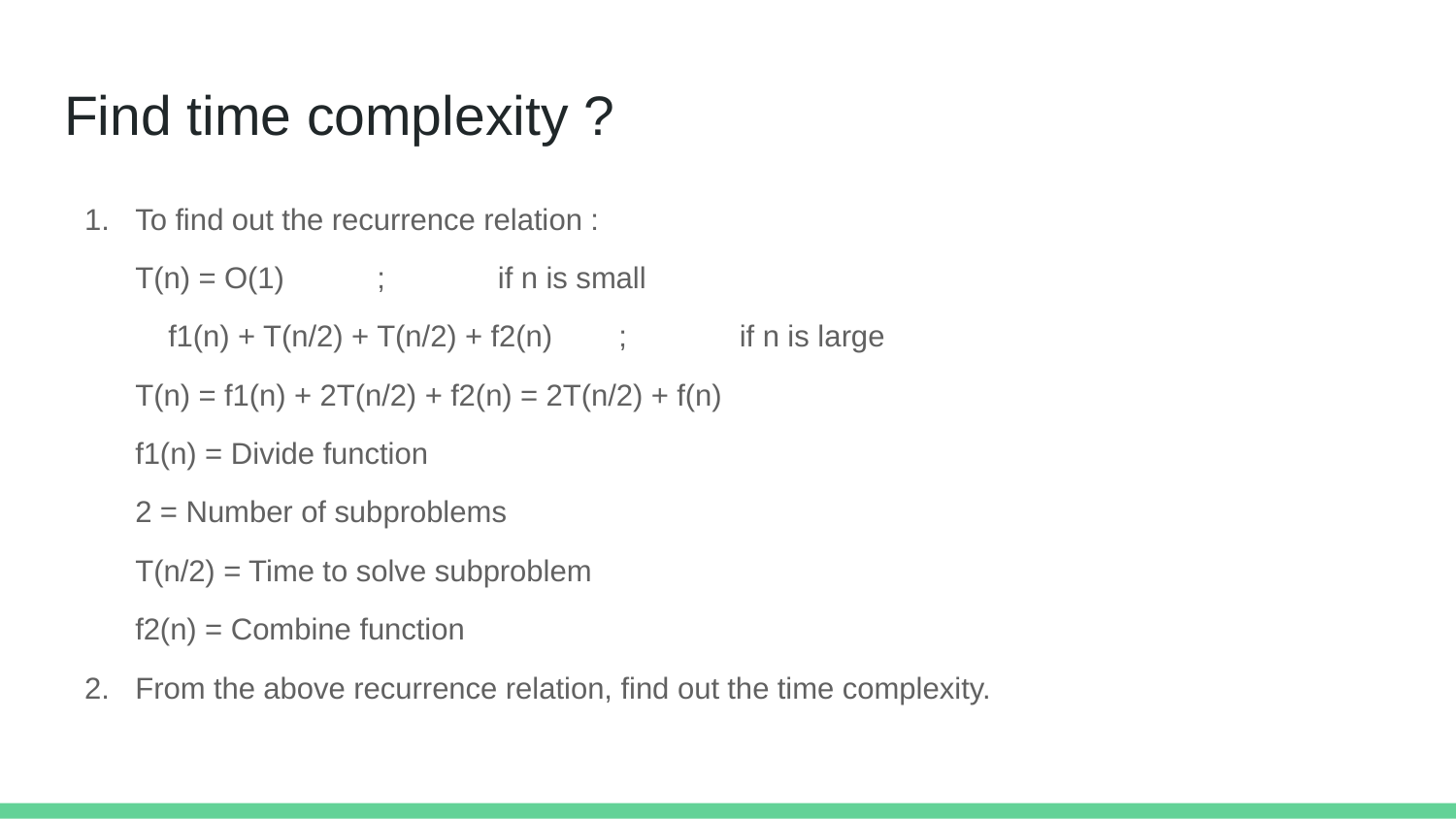

# Find time complexity ?
To find out the recurrence relation :
		T(n) = O(1)	;	if n is small
			    f1(n) + T(n/2) + T(n/2) + f2(n)	;	if n is large
		T(n) = f1(n) + 2T(n/2) + f2(n) = 2T(n/2) + f(n)
		f1(n) = Divide function
		2 = Number of subproblems
		T(n/2) = Time to solve subproblem
		f2(n) = Combine function
From the above recurrence relation, find out the time complexity.